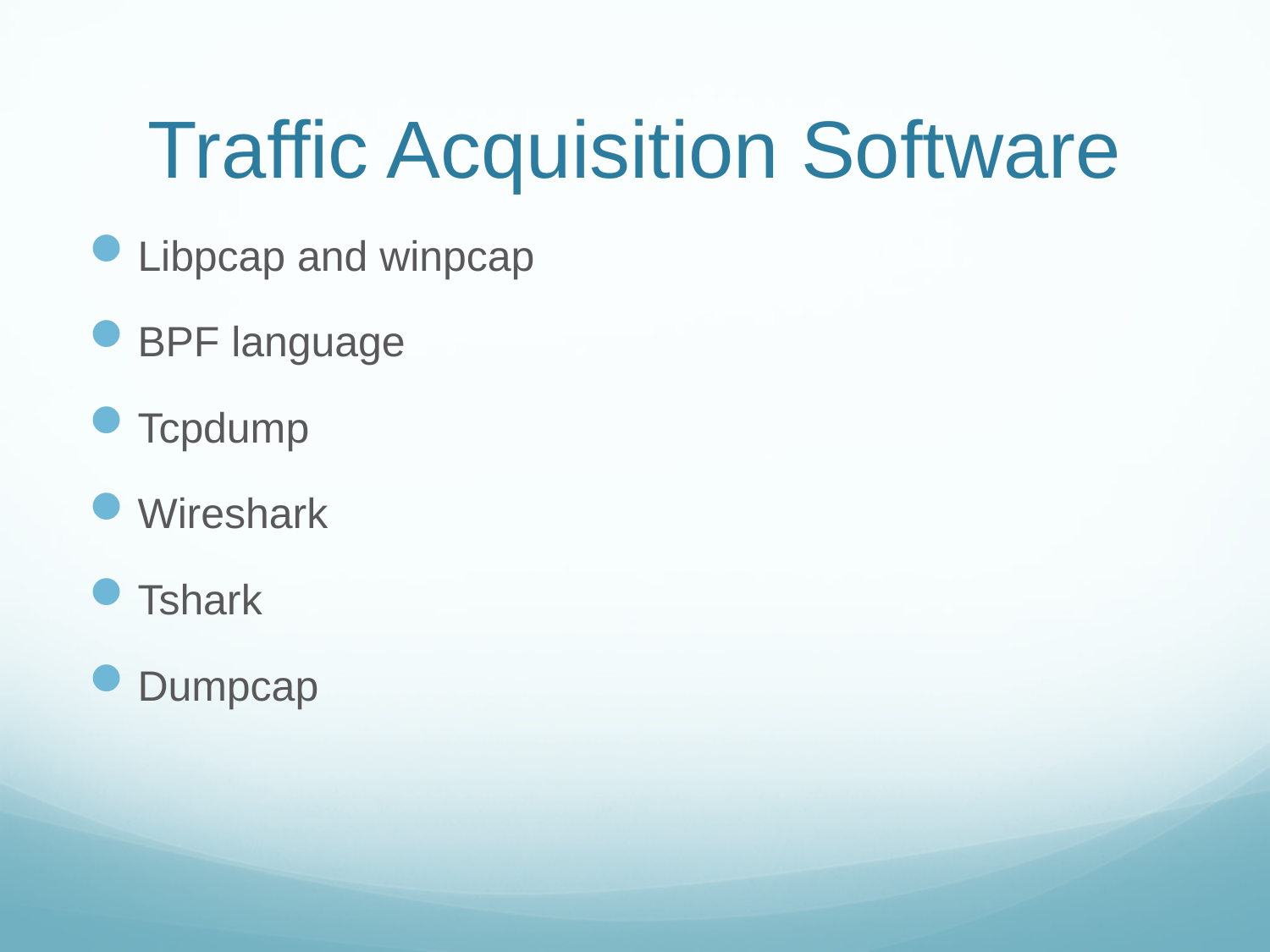

# Traffic Acquisition Software
Libpcap and winpcap
BPF language
Tcpdump
Wireshark
Tshark
Dumpcap